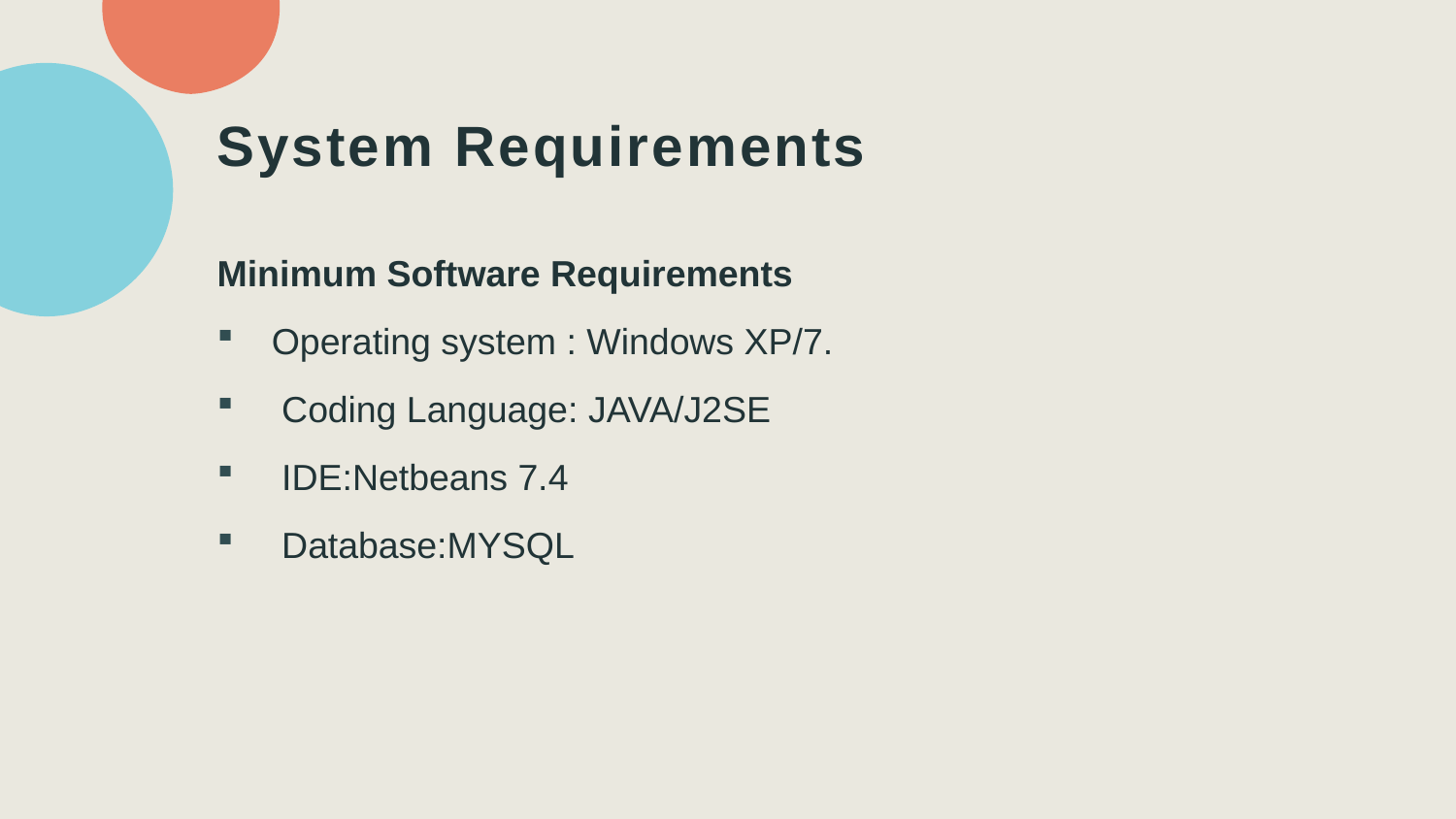

# System Requirements
Minimum Software Requirements
Operating system : Windows XP/7.
 Coding Language: JAVA/J2SE
 IDE:Netbeans 7.4
 Database:MYSQL